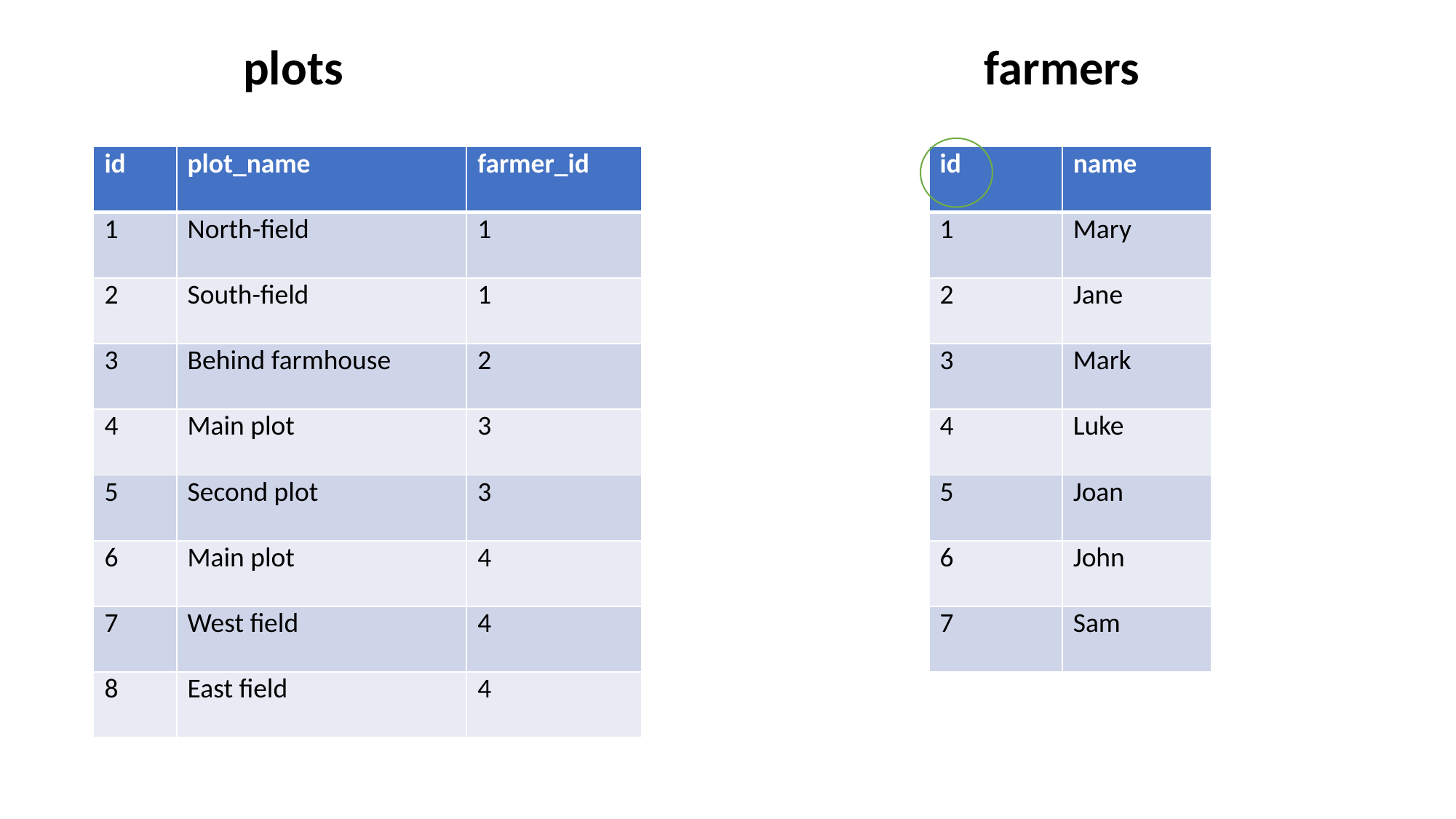

plots
farmers

| id | plot\_name | farmer\_id |
| --- | --- | --- |
| 1 | North-field | 1 |
| 2 | South-field | 1 |
| 3 | Behind farmhouse | 2 |
| 4 | Main plot | 3 |
| 5 | Second plot | 3 |
| 6 | Main plot | 4 |
| 7 | West field | 4 |
| 8 | East field | 4 |
| id | name |
| --- | --- |
| 1 | Mary |
| 2 | Jane |
| 3 | Mark |
| 4 | Luke |
| 5 | Joan |
| 6 | John |
| 7 | Sam |